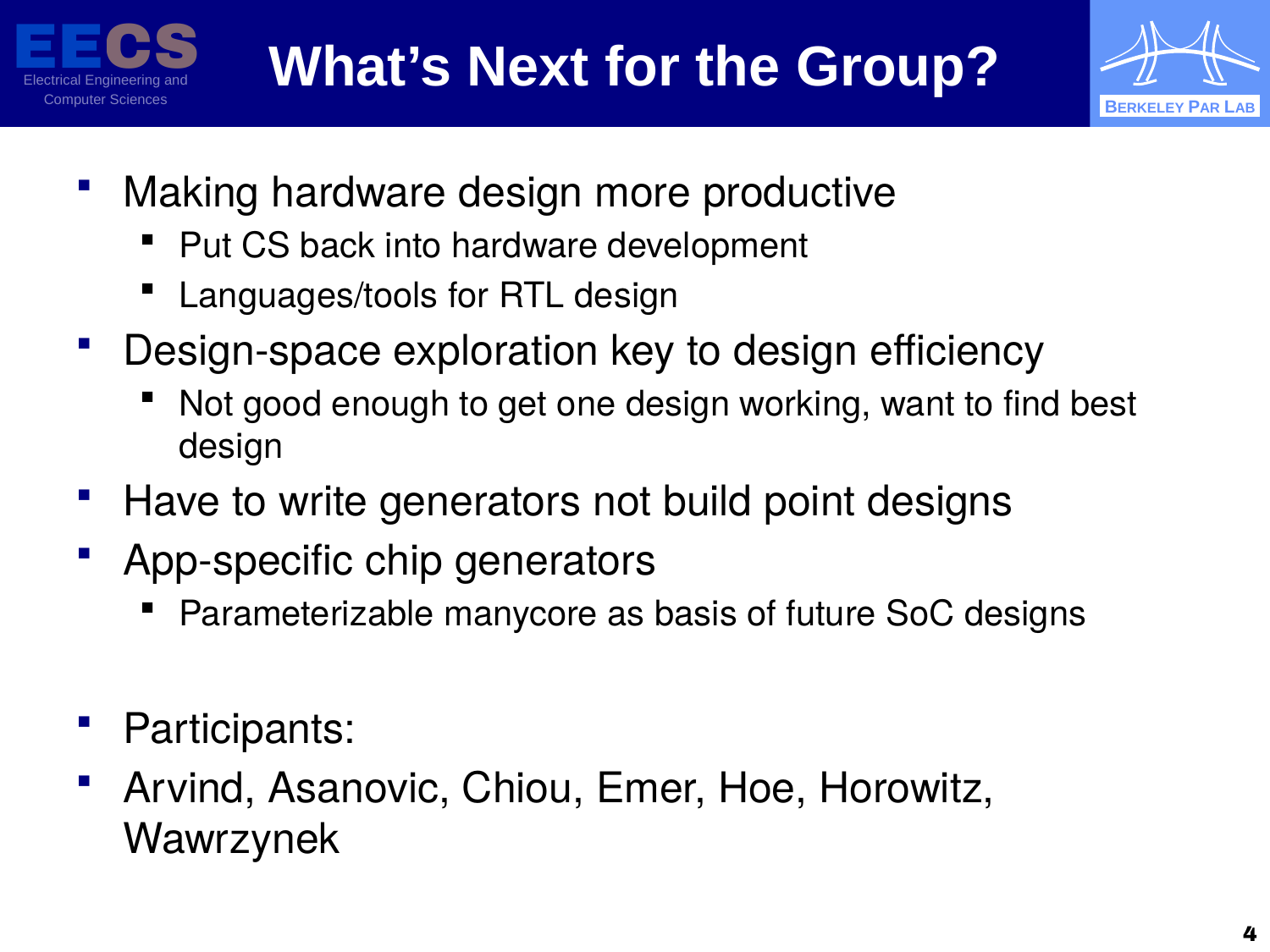

# What’s Next for the Group?
Making hardware design more productive
Put CS back into hardware development
Languages/tools for RTL design
Design-space exploration key to design efficiency
Not good enough to get one design working, want to find best design
Have to write generators not build point designs
App-specific chip generators
Parameterizable manycore as basis of future SoC designs

Participants:
Arvind, Asanovic, Chiou, Emer, Hoe, Horowitz, Wawrzynek

4